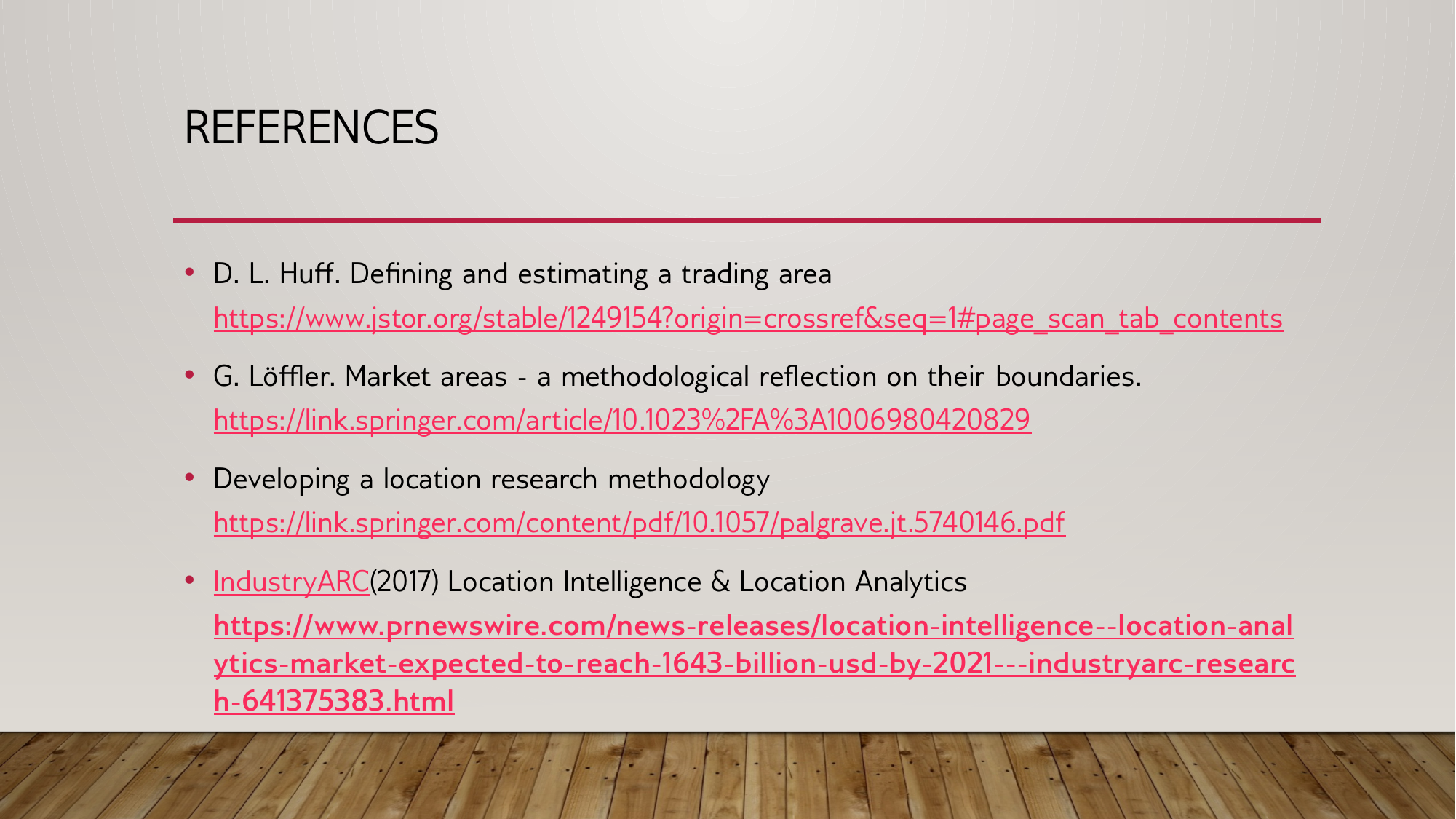

# References
D. L. Huff. Defining and estimating a trading area https://www.jstor.org/stable/1249154?origin=crossref&seq=1#page_scan_tab_contents
G. Löffler. Market areas - a methodological reflection on their boundaries. https://link.springer.com/article/10.1023%2FA%3A1006980420829
Developing a location research methodology https://link.springer.com/content/pdf/10.1057/palgrave.jt.5740146.pdf
IndustryARC(2017) Location Intelligence & Location Analytics https://www.prnewswire.com/news-releases/location-intelligence--location-analytics-market-expected-to-reach-1643-billion-usd-by-2021---industryarc-research-641375383.html